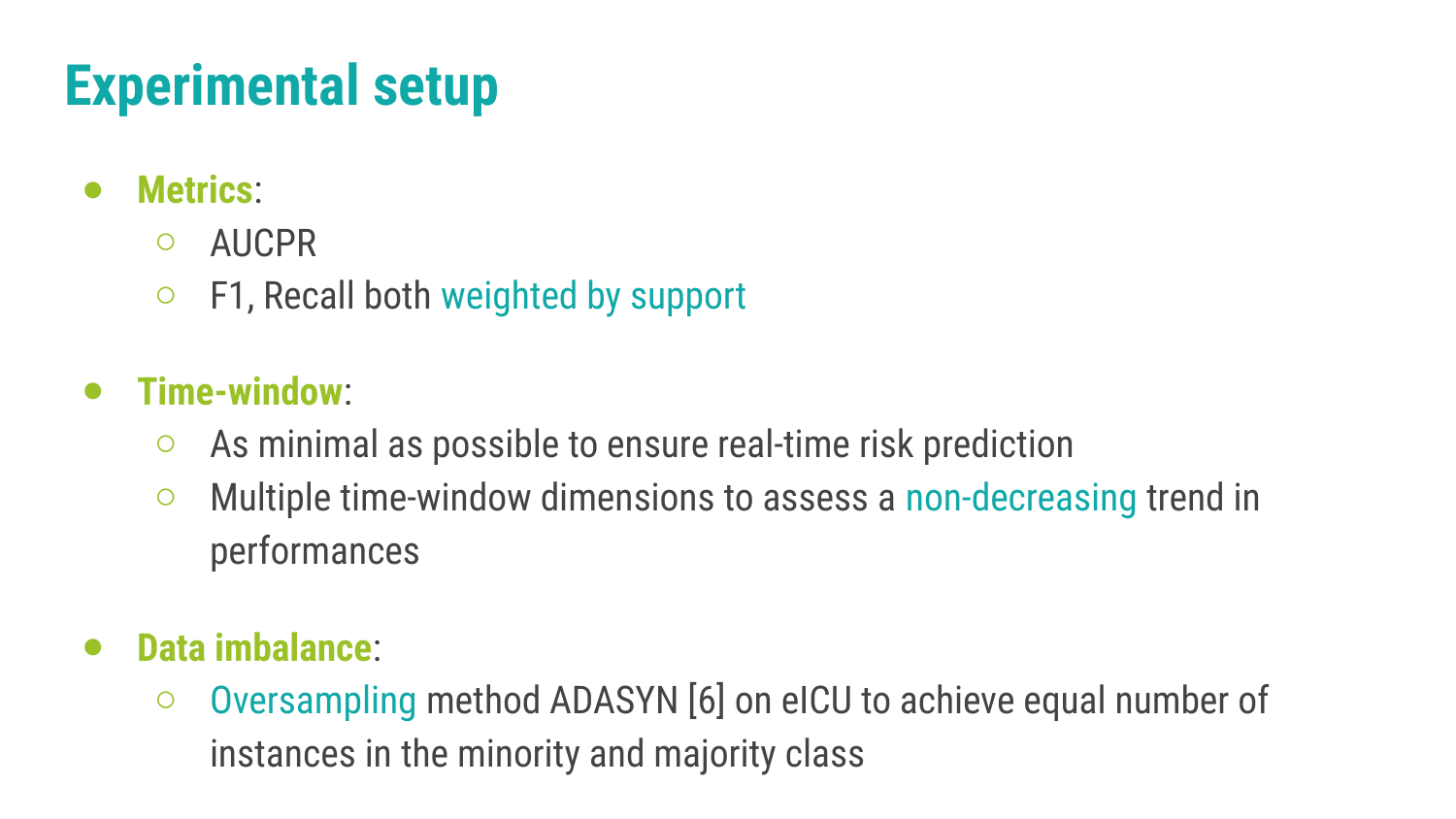

# Experimental setup
Metrics:
AUCPR
F1, Recall both weighted by support
Time-window:
As minimal as possible to ensure real-time risk prediction
Multiple time-window dimensions to assess a non-decreasing trend in performances

Data imbalance:
Oversampling method ADASYN [6] on eICU to achieve equal number of instances in the minority and majority class